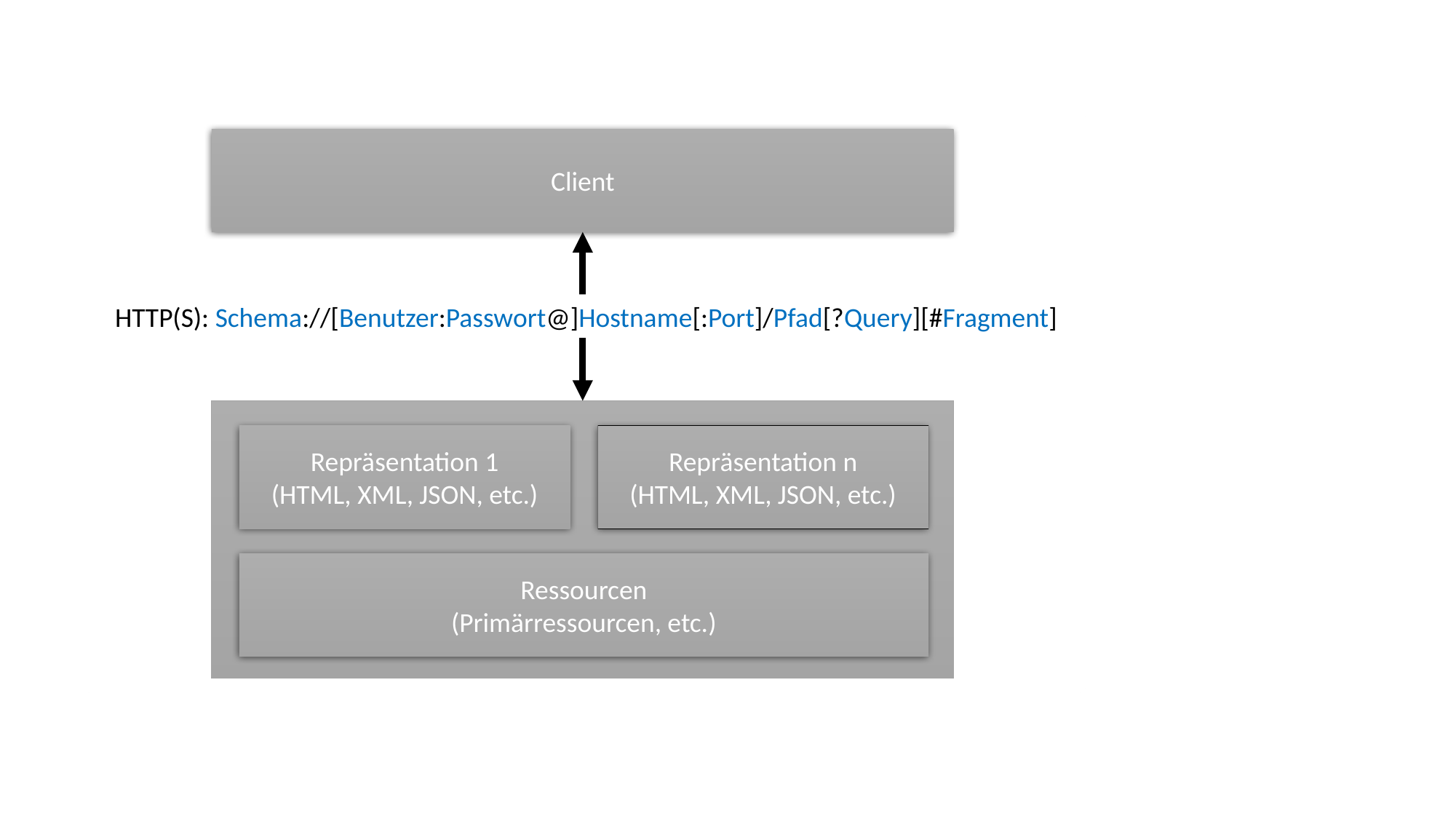

Client
HTTP(S): Schema://[Benutzer:Passwort@]Hostname[:Port]/Pfad[?Query][#Fragment]

Repräsentation 1
(HTML, XML, JSON, etc.)
Repräsentation n
(HTML, XML, JSON, etc.)
Ressourcen
(Primärressourcen, etc.)